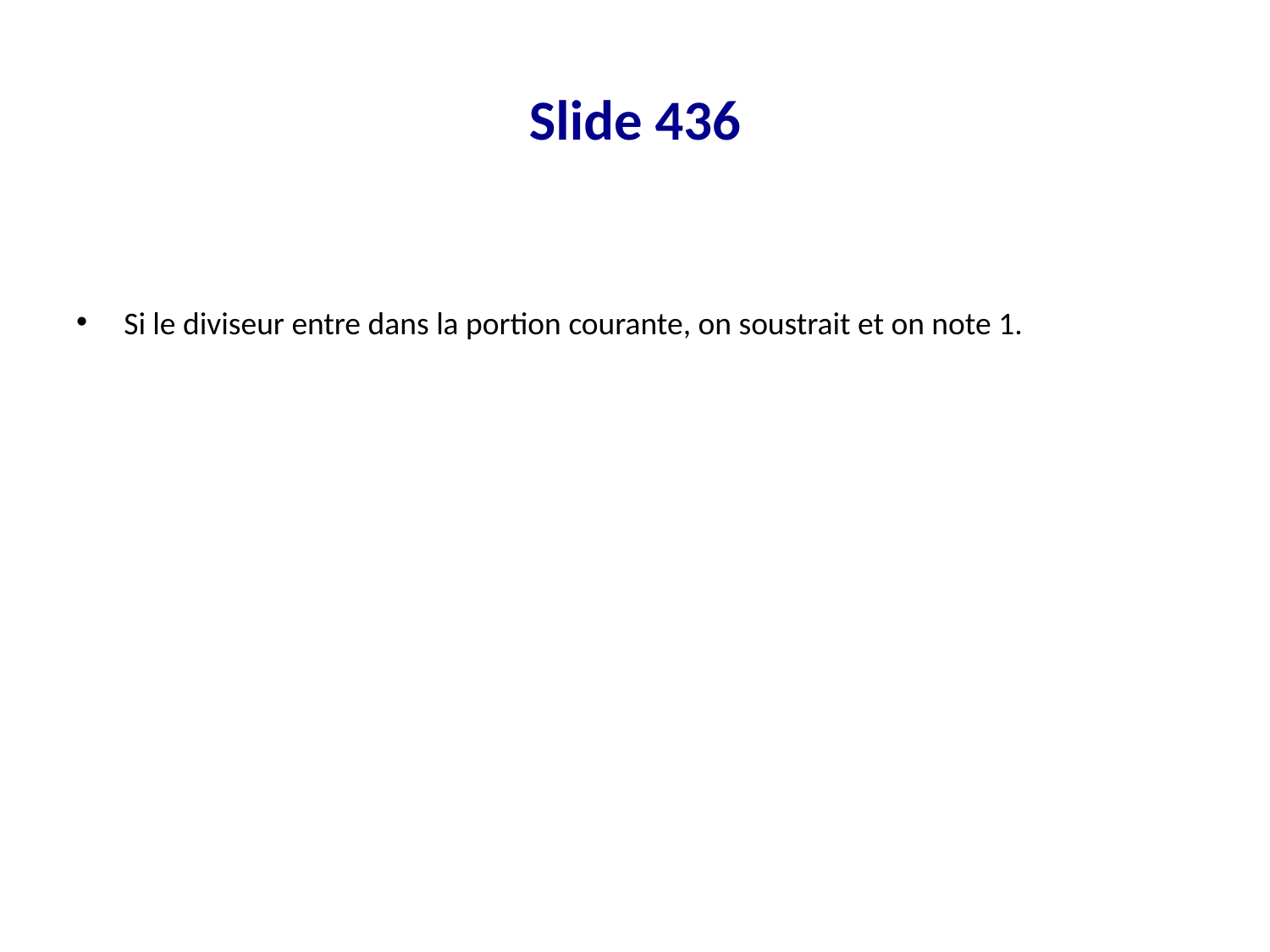

# Slide 436

Si le diviseur entre dans la portion courante, on soustrait et on note 1.